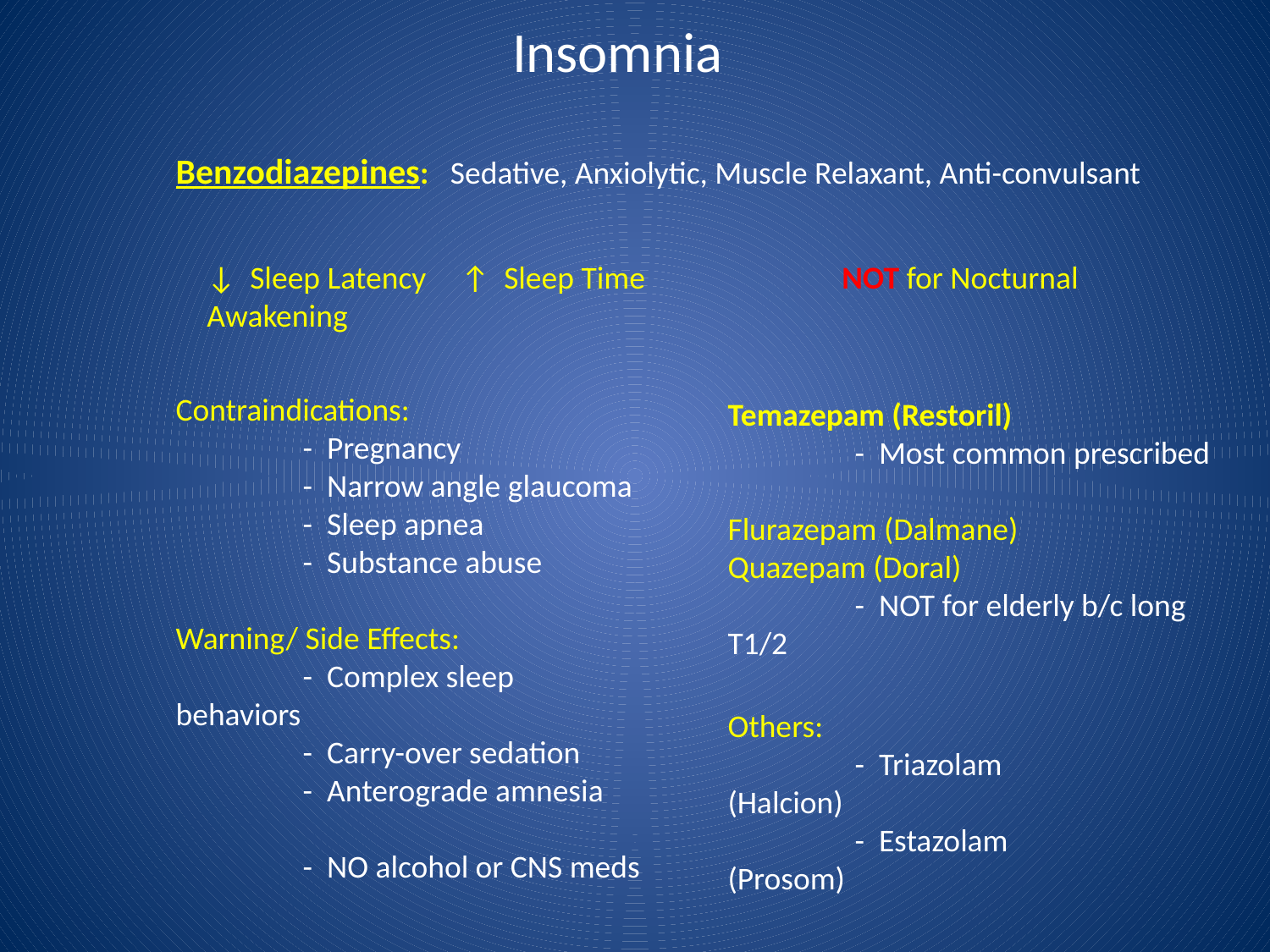

# Insomnia
Benzodiazepines:   Sedative, Anxiolytic, Muscle Relaxant, Anti-convulsant
↓  Sleep Latency	↑  Sleep Time		NOT for Nocturnal Awakening
Contraindications:
	-  Pregnancy
	-  Narrow angle glaucoma
	-  Sleep apnea
	-  Substance abuse

Warning/ Side Effects:
	-  Complex sleep behaviors
	-  Carry-over sedation
	-  Anterograde amnesia

	-  NO alcohol or CNS meds
Temazepam (Restoril)
	-  Most common prescribed

Flurazepam (Dalmane)
Quazepam (Doral)
	-  NOT for elderly b/c long T1/2
Others:
	-  Triazolam (Halcion)
	-  Estazolam (Prosom)